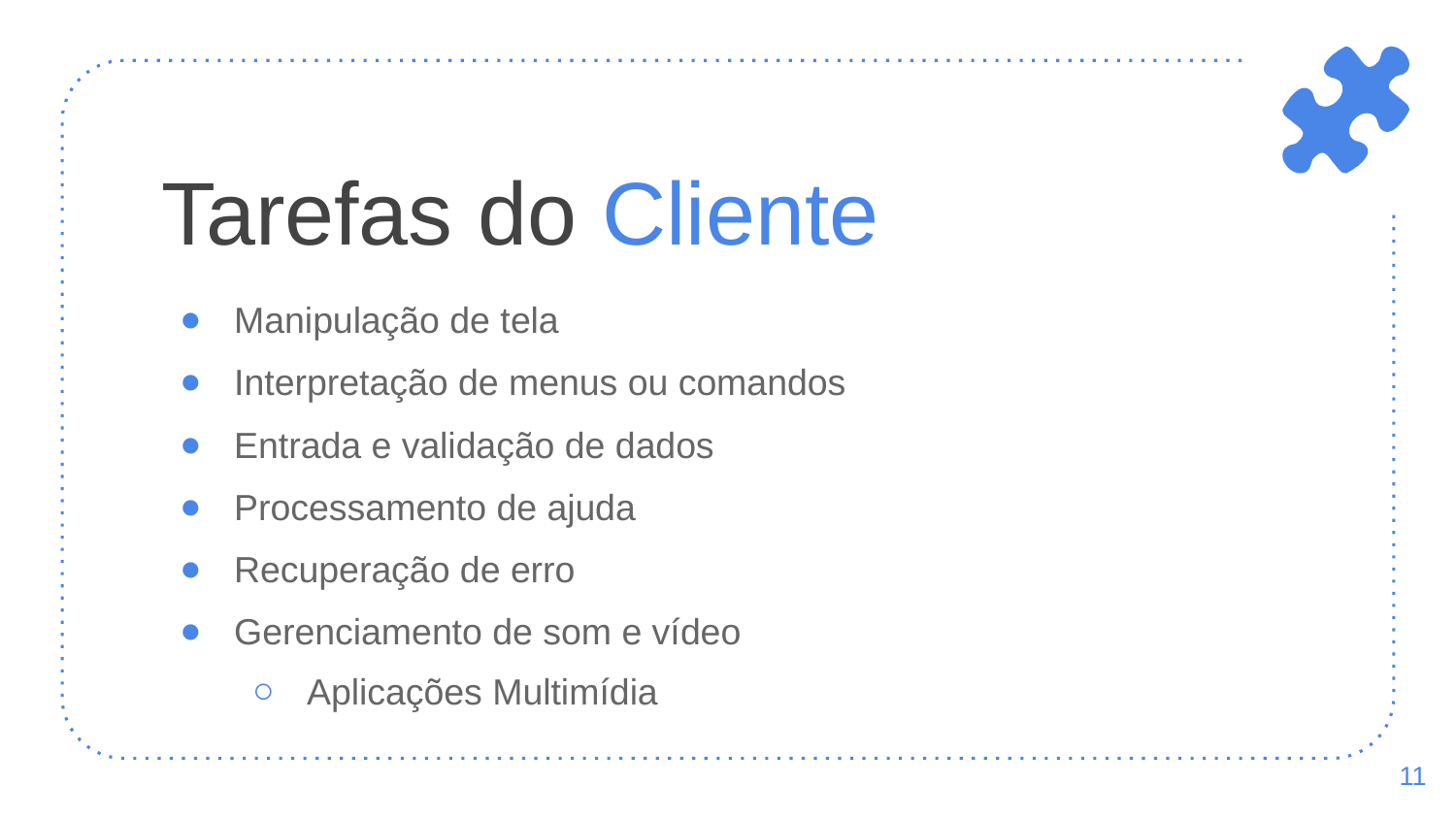

# Tarefas do Cliente
Manipulação de tela
Interpretação de menus ou comandos
Entrada e validação de dados
Processamento de ajuda
Recuperação de erro
Gerenciamento de som e vídeo
Aplicações Multimídia
11